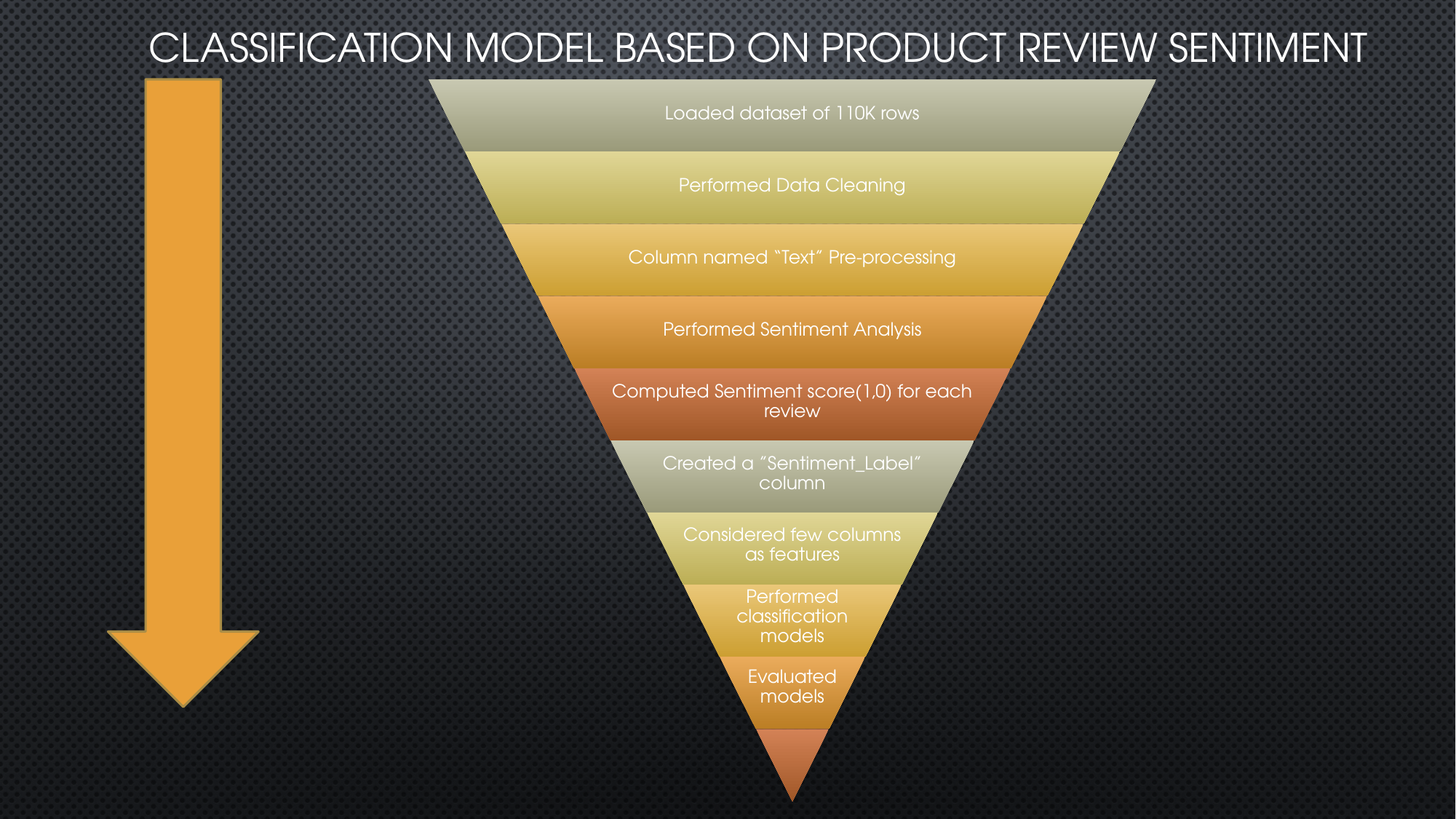

Classification Model based on Product Review Sentiment

Loaded dataset of 110K rows
Performed Data Cleaning
Column named “Text” Pre-processing
Performed Sentiment Analysis
Computed Sentiment score(1,0) for each review
Created a ”Sentiment_Label” column
Considered few columns as features
Performed classification models
Evaluated models